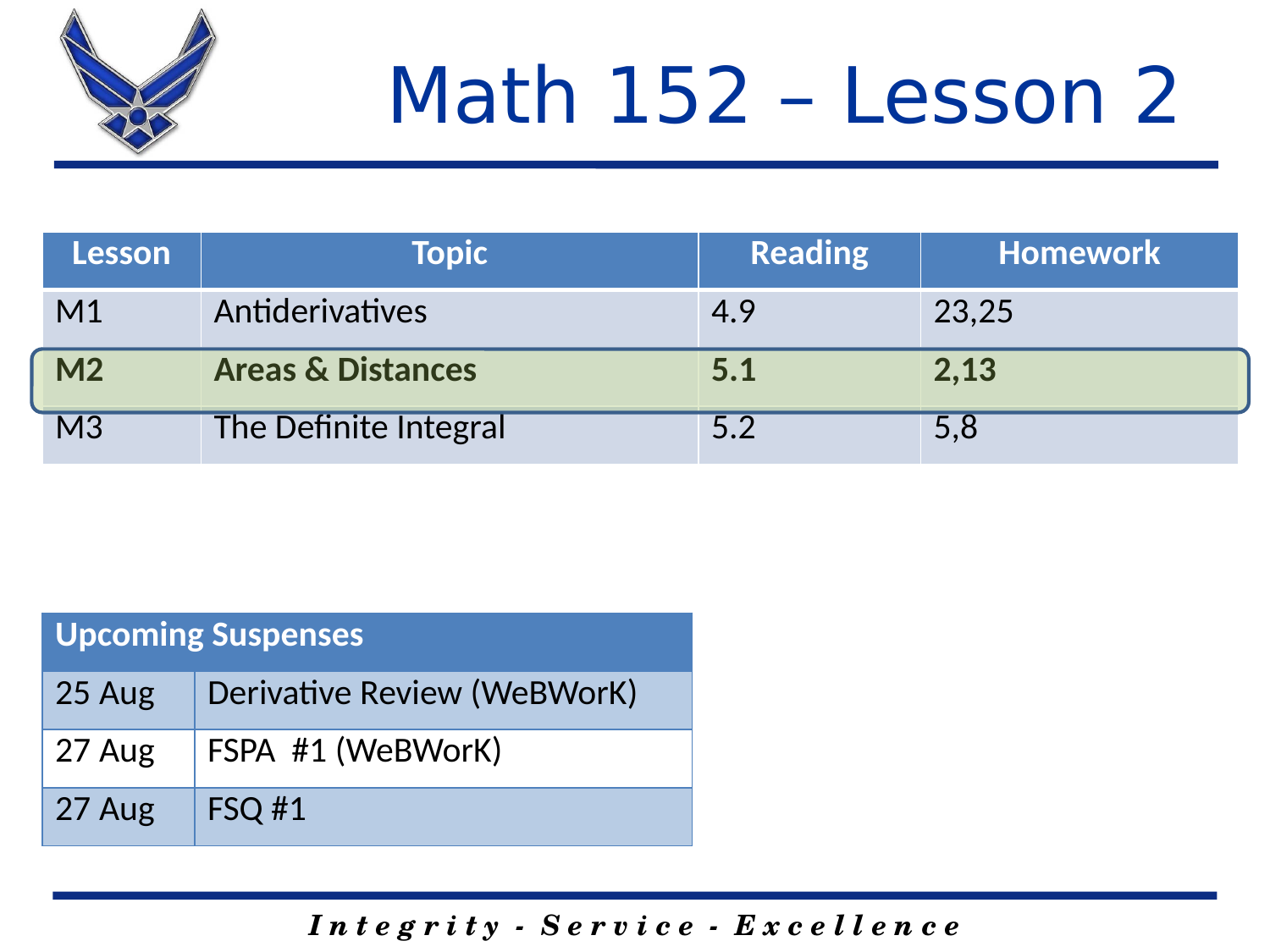

# Math 152 – Lesson 2
| Lesson | Topic | Reading | Homework |
| --- | --- | --- | --- |
| M1 | Antiderivatives | 4.9 | 23,25 |
| M2 | Areas & Distances | 5.1 | 2,13 |
| M3 | The Definite Integral | 5.2 | 5,8 |

| Upcoming Suspenses |  |
| --- | --- |
| 25 Aug | Derivative Review (WeBWorK) |
| 27 Aug | FSPA #1 (WeBWorK) |
| 27 Aug | FSQ #1 |